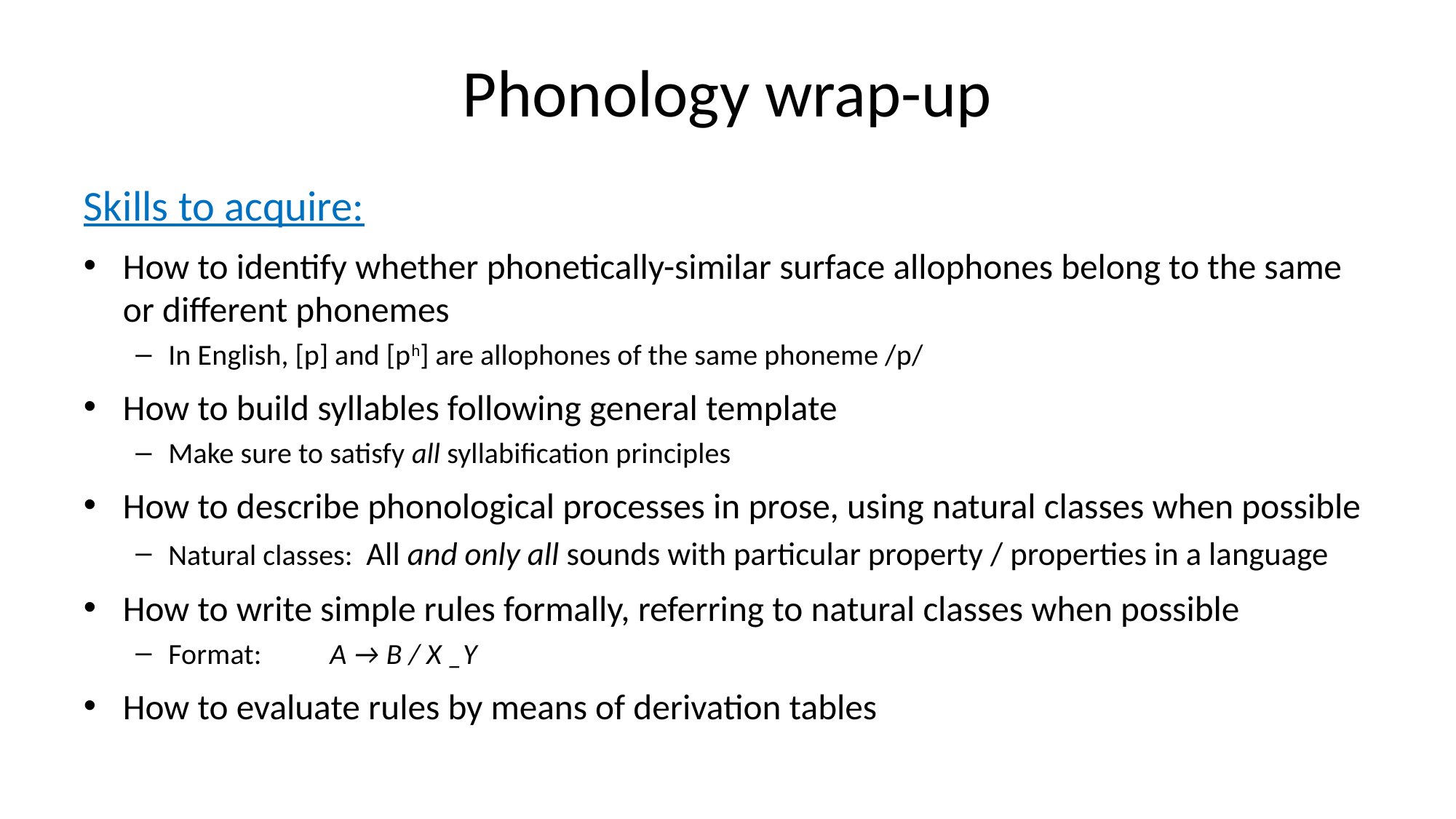

# Phonology wrap-up
Skills to acquire:
How to identify whether phonetically-similar surface allophones belong to the same or different phonemes
In English, [p] and [ph] are allophones of the same phoneme /p/
How to build syllables following general template
Make sure to satisfy all syllabification principles
How to describe phonological processes in prose, using natural classes when possible
Natural classes:  All and only all sounds with particular property / properties in a language
How to write simple rules formally, referring to natural classes when possible
Format:	A → B / X _Y
How to evaluate rules by means of derivation tables